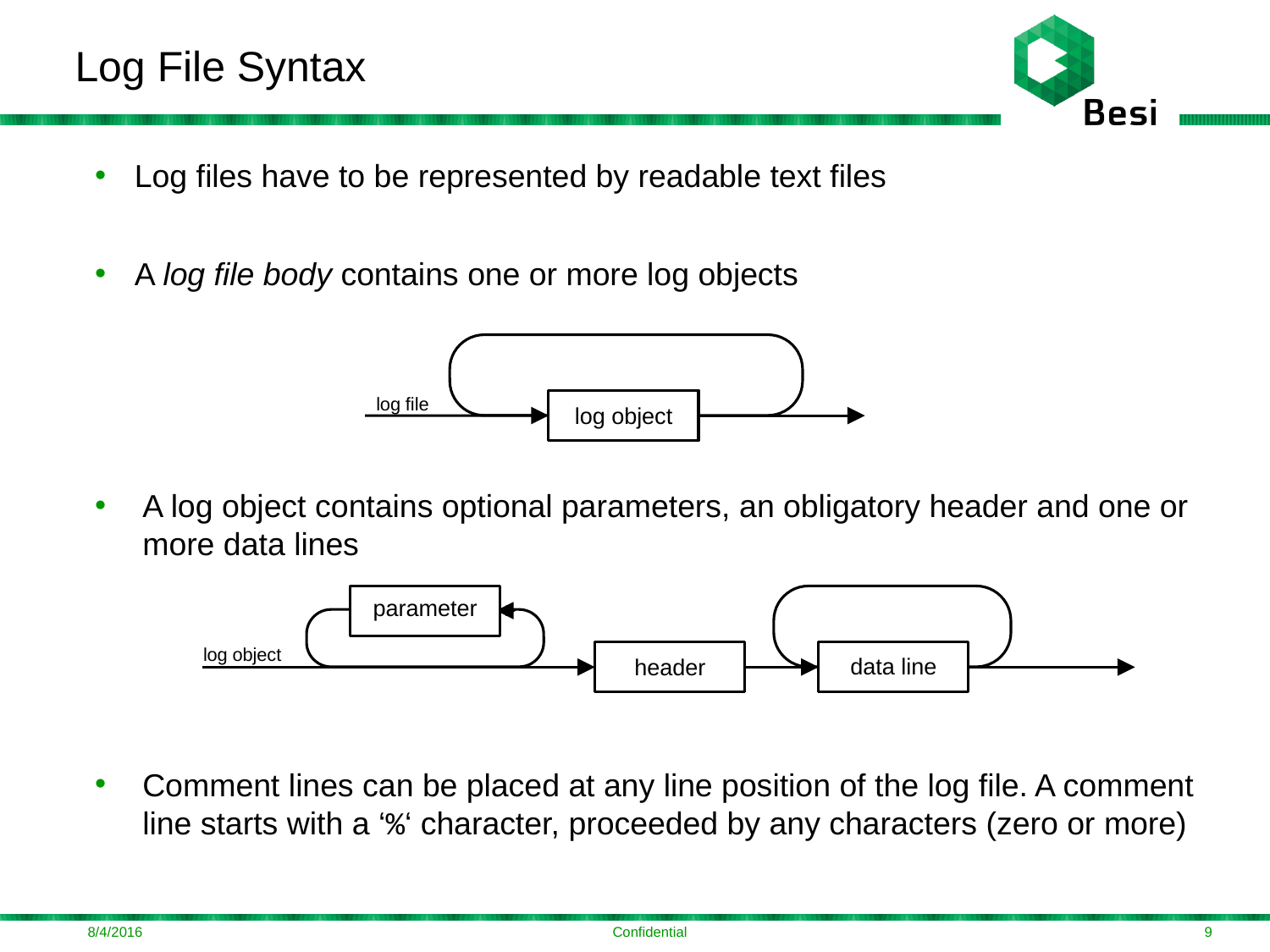

# Log File Syntax
Log files have to be represented by readable text files

A log file body contains one or more log objects

log object
log file
A log object contains optional parameters, an obligatory header and one or more data lines

parameter

header

data line
log object
Comment lines can be placed at any line position of the log file. A comment line starts with a ‘%‘ character, proceeded by any characters (zero or more)
8/4/2016
Confidential
9